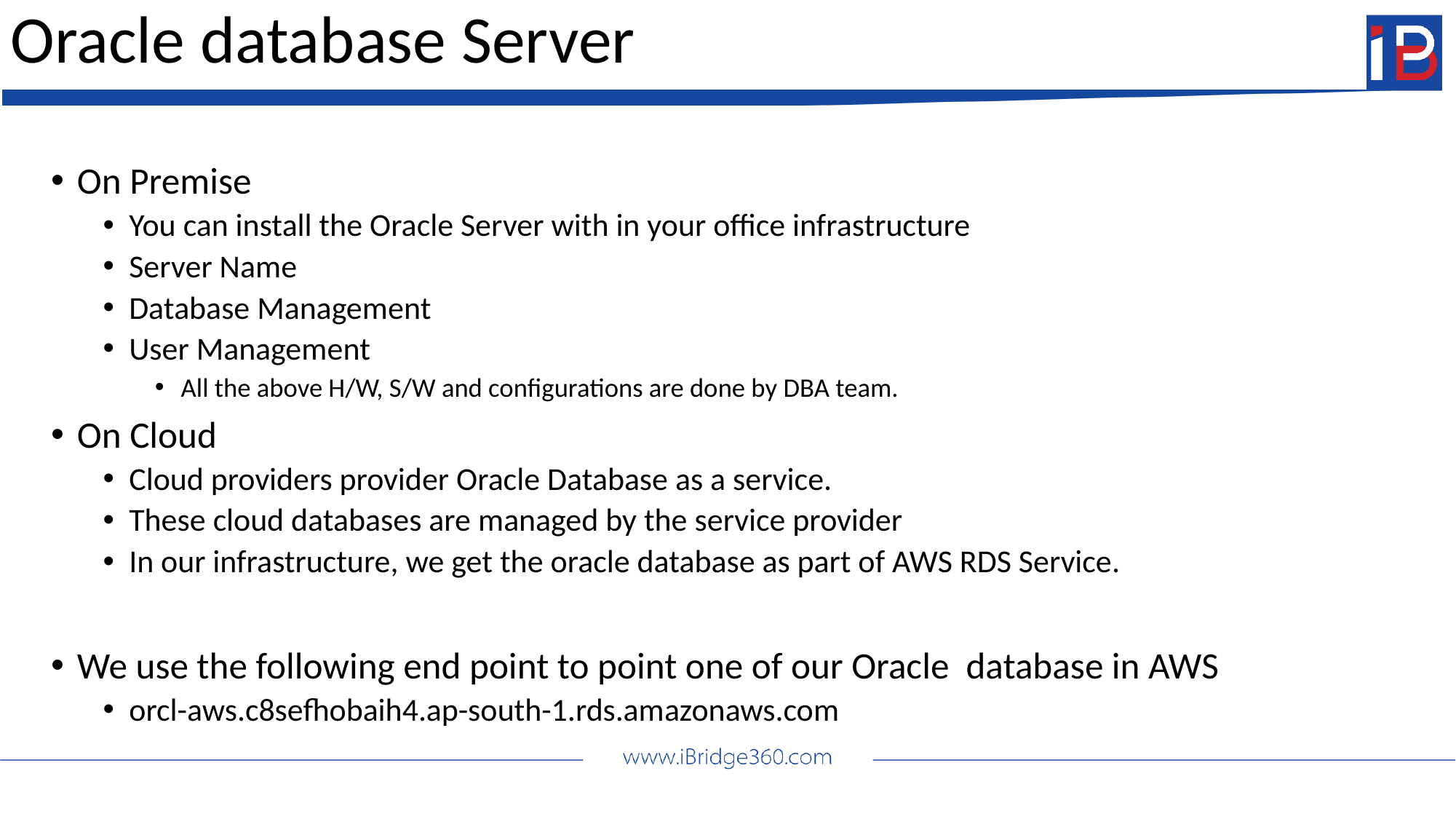

# Oracle database Server
On Premise
You can install the Oracle Server with in your office infrastructure
Server Name
Database Management
User Management
All the above H/W, S/W and configurations are done by DBA team.
On Cloud
Cloud providers provider Oracle Database as a service.
These cloud databases are managed by the service provider
In our infrastructure, we get the oracle database as part of AWS RDS Service.

We use the following end point to point one of our Oracle  database in AWS
orcl-aws.c8sefhobaih4.ap-south-1.rds.amazonaws.com